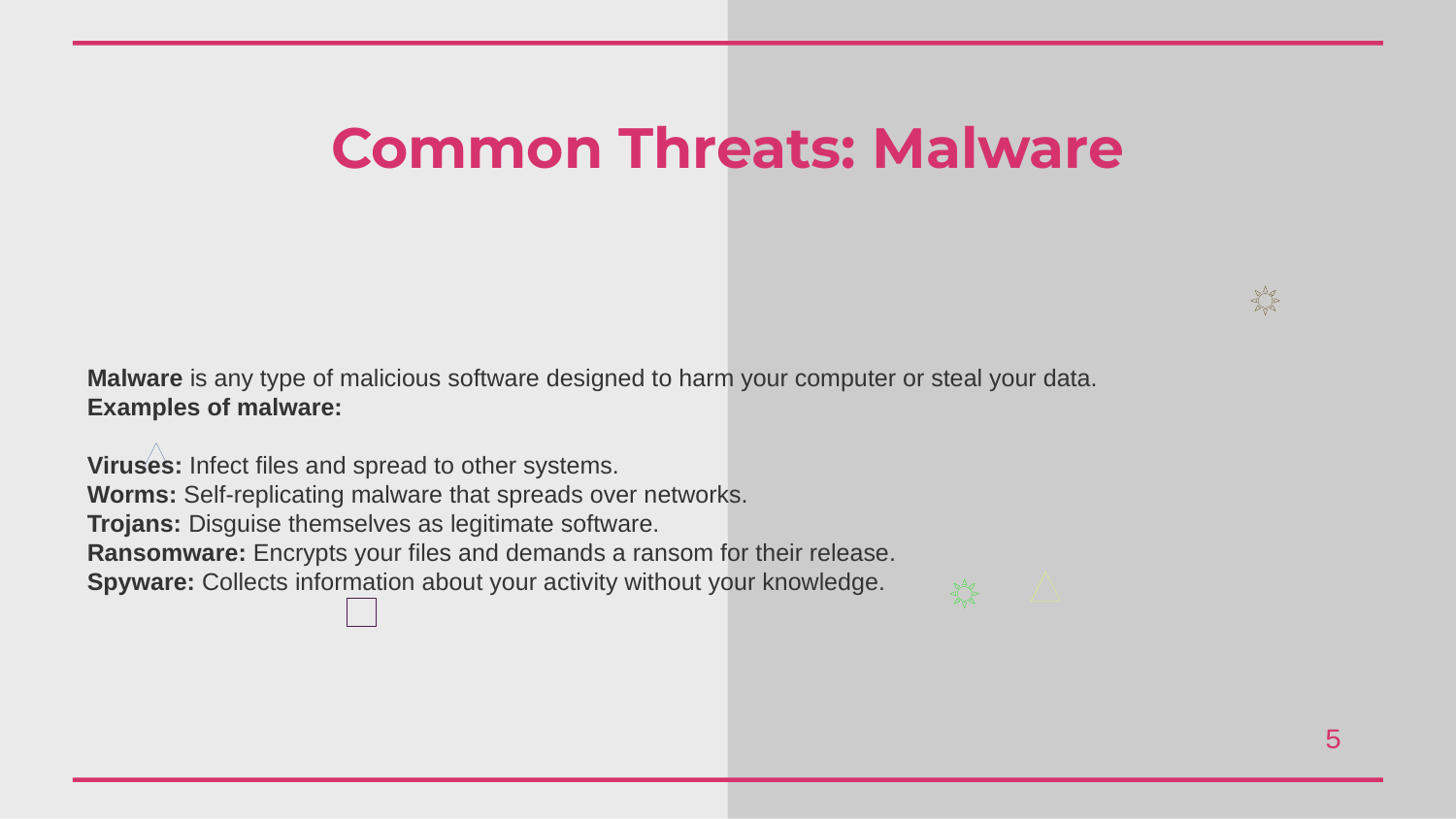

Common Threats: Malware
Malware is any type of malicious software designed to harm your computer or steal your data.
Examples of malware:

Viruses: Infect files and spread to other systems.
Worms: Self-replicating malware that spreads over networks.
Trojans: Disguise themselves as legitimate software.
Ransomware: Encrypts your files and demands a ransom for their release.
Spyware: Collects information about your activity without your knowledge.

5